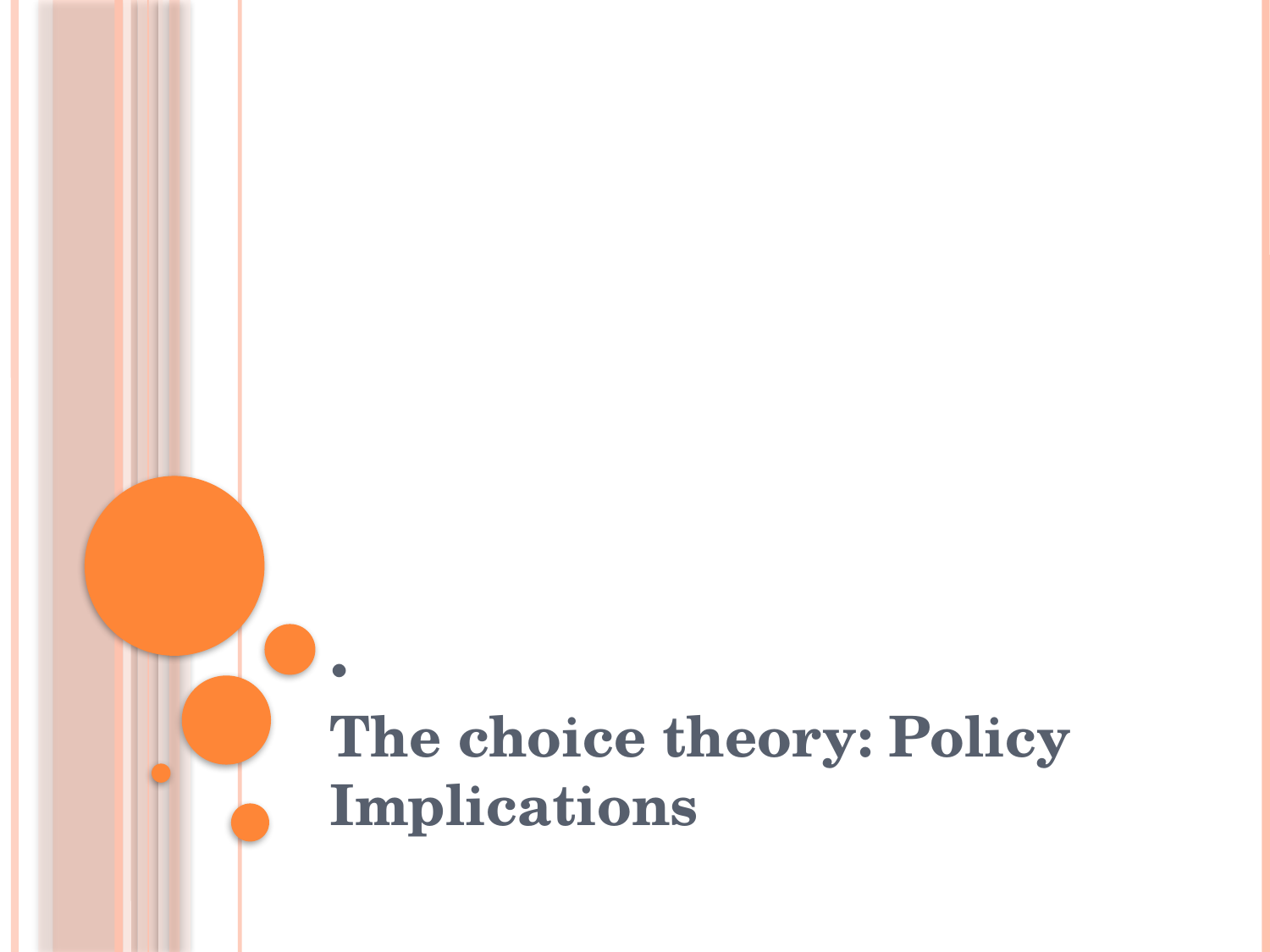

# .
The choice theory: Policy Implications